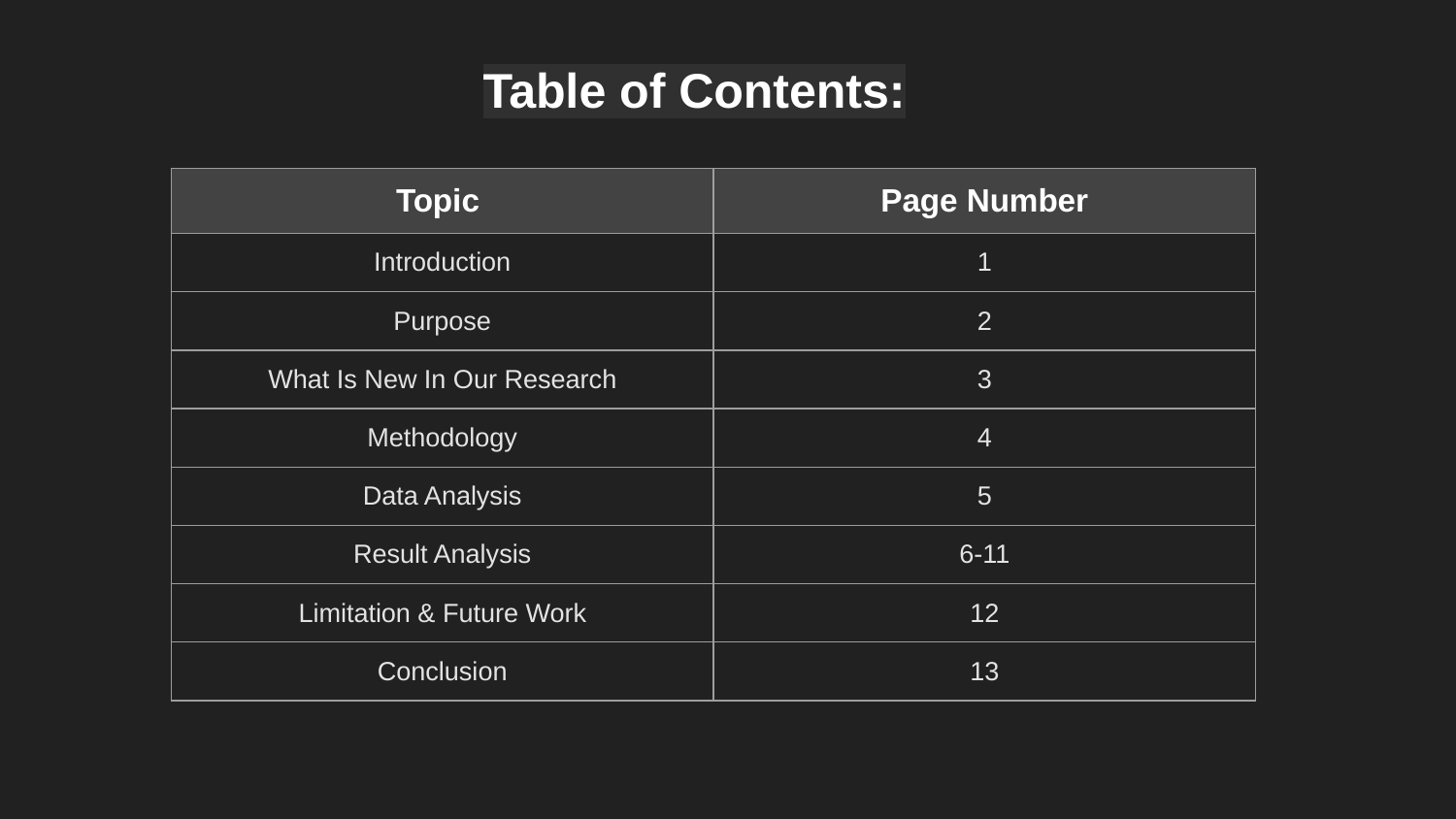

# Table of Contents:

| Topic | Page Number |
| --- | --- |
| Introduction | 1 |
| Purpose | 2 |
| What Is New In Our Research | 3 |
| Methodology | 4 |
| Data Analysis | 5 |
| Result Analysis | 6-11 |
| Limitation & Future Work | 12 |
| Conclusion | 13 |